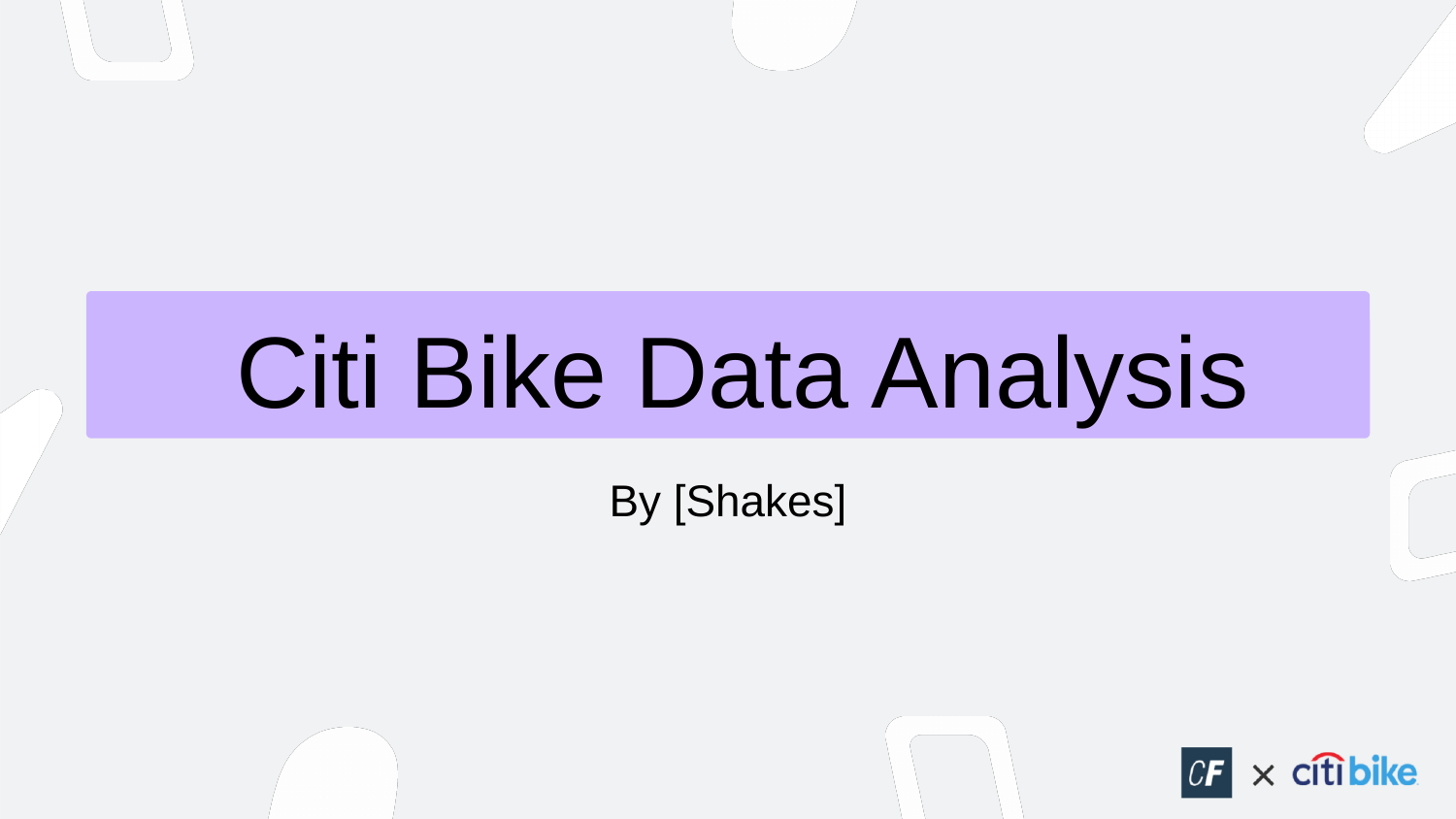

# Citi Bike Data Analysis

By [Shakes]